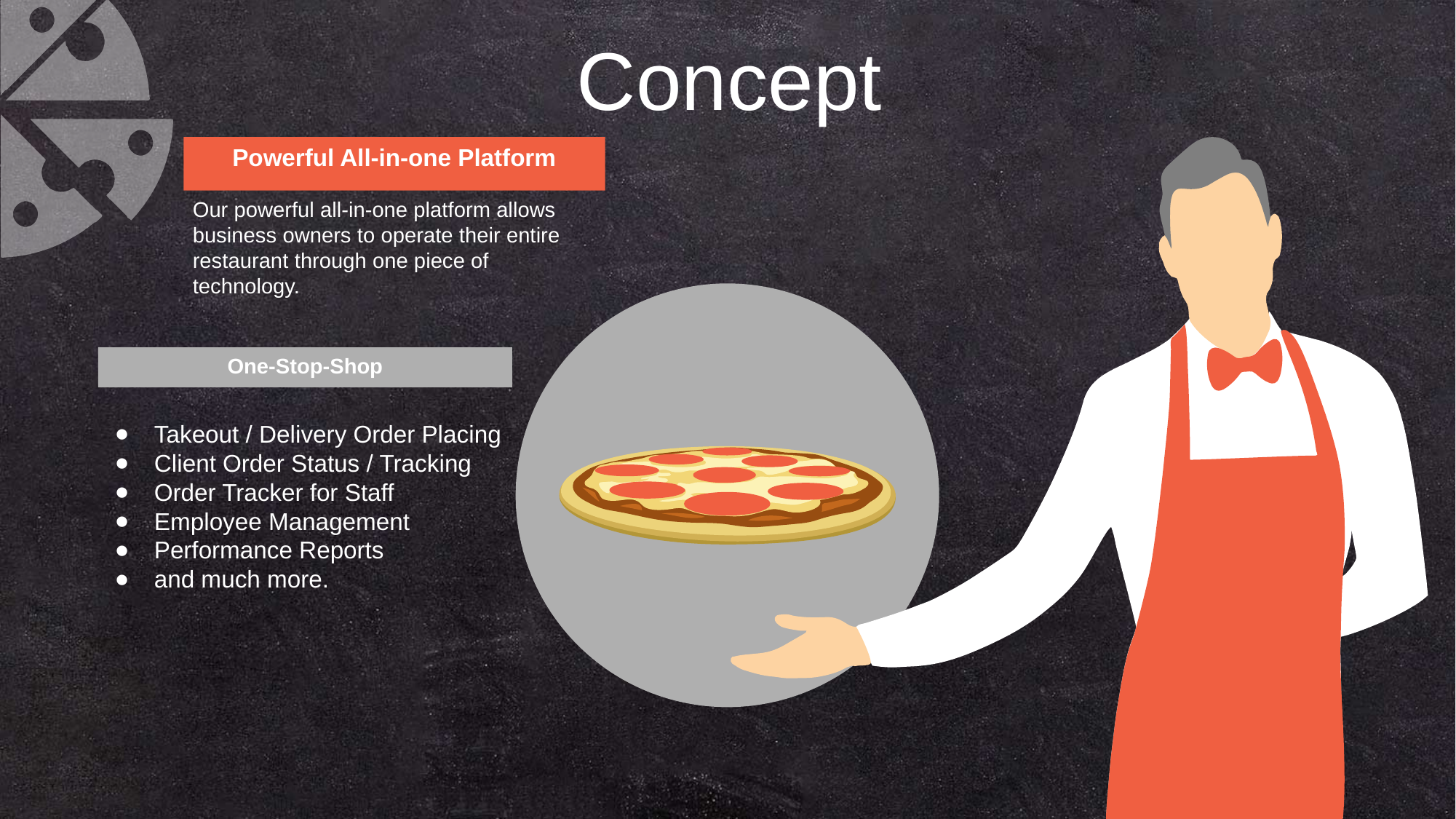

Concept

Powerful All-in-one Platform
Our powerful all-in-one platform allows business owners to operate their entire restaurant through one piece of technology.

One-Stop-Shop

Takeout / Delivery Order Placing
Client Order Status / Tracking
Order Tracker for Staff
Employee Management
Performance Reports
and much more.